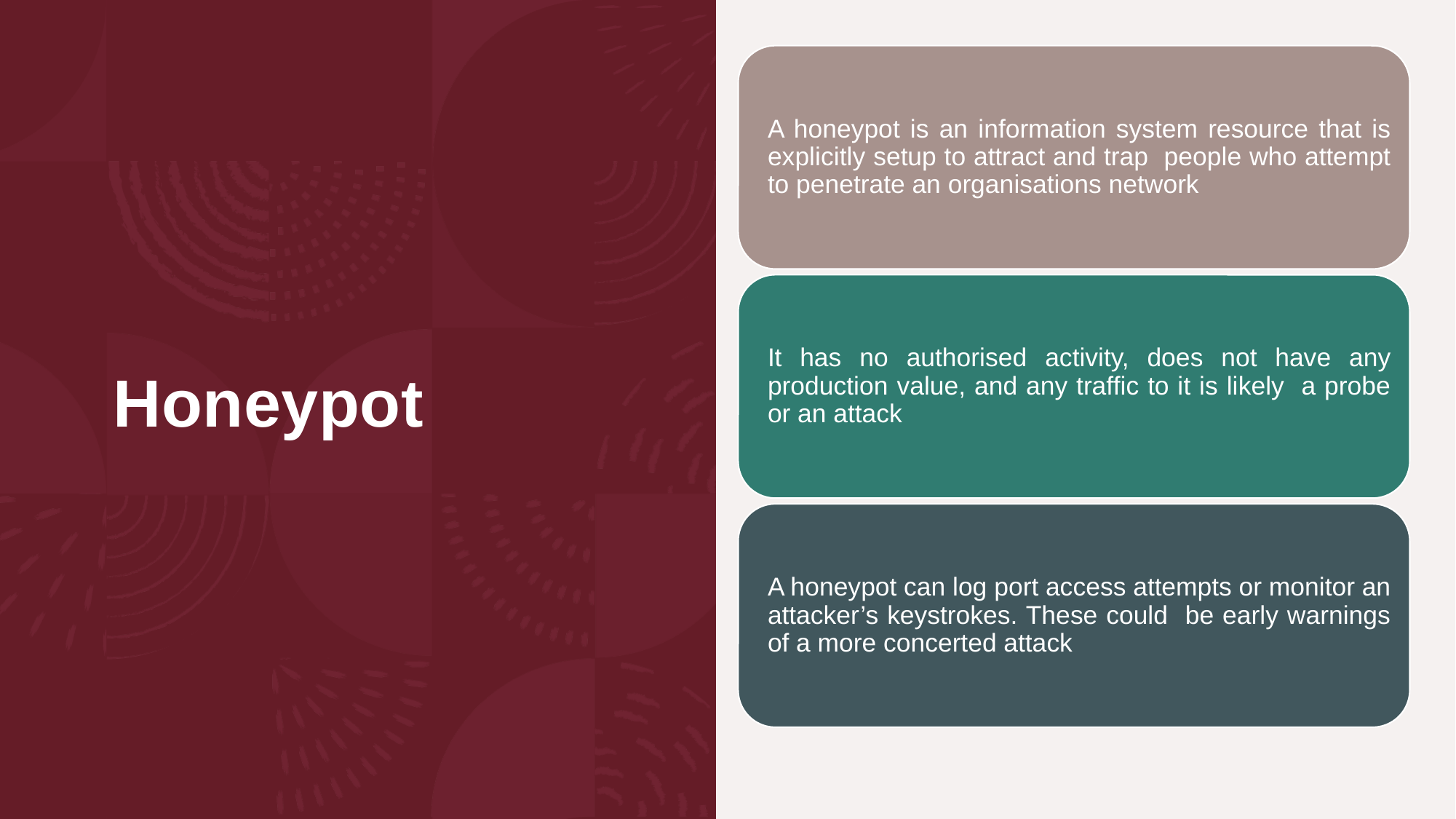

A honeypot is an information system resource that is explicitly setup to attract and trap  people who attempt to penetrate an organisations network
It has no authorised activity, does not have any production value, and any traffic to it is likely  a probe or an attack
A honeypot can log port access attempts or monitor an attacker’s keystrokes. These could  be early warnings of a more concerted attack
# Honeypot